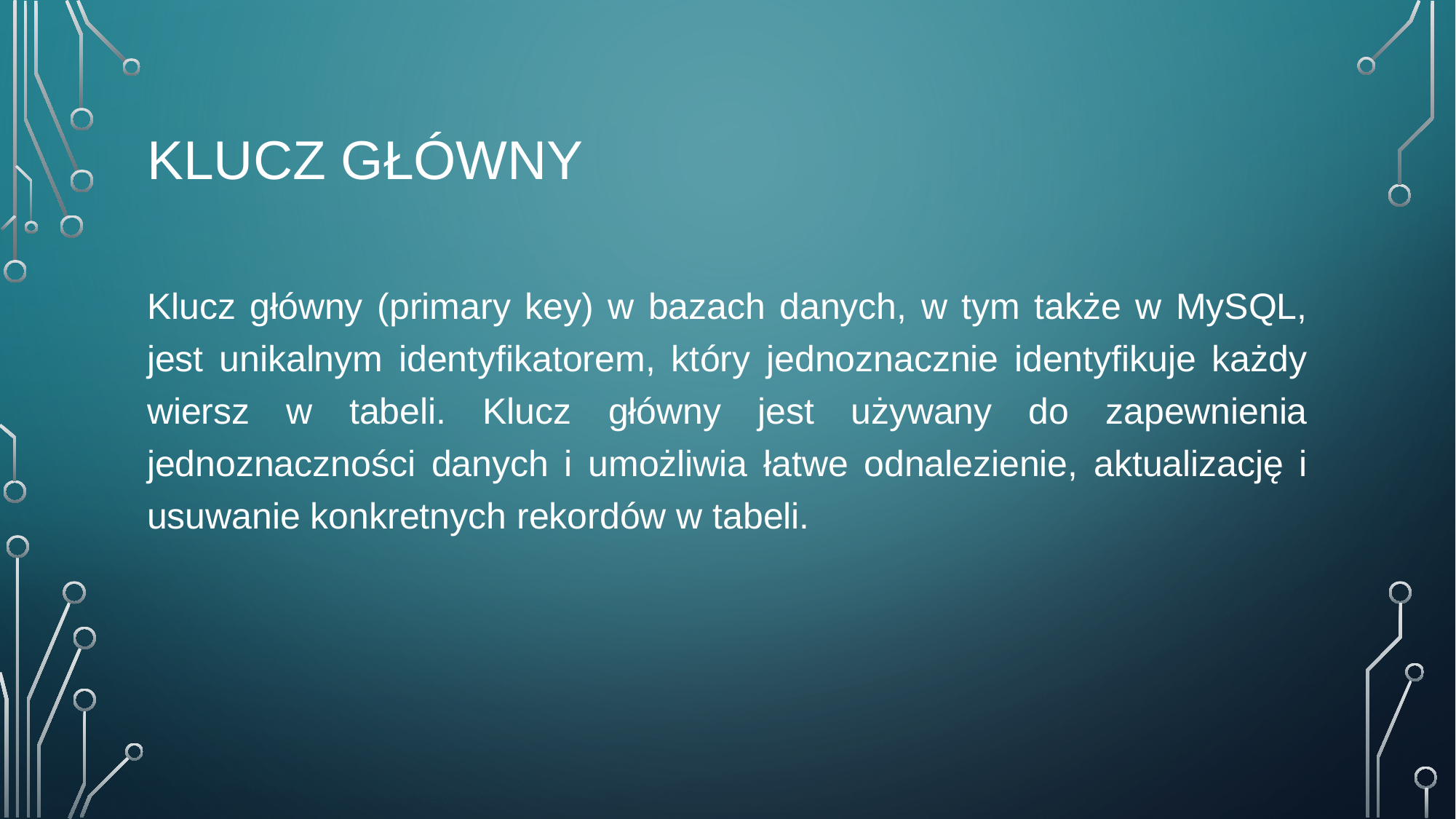

# Klucz Główny
Klucz główny (primary key) w bazach danych, w tym także w MySQL, jest unikalnym identyfikatorem, który jednoznacznie identyfikuje każdy wiersz w tabeli. Klucz główny jest używany do zapewnienia jednoznaczności danych i umożliwia łatwe odnalezienie, aktualizację i usuwanie konkretnych rekordów w tabeli.